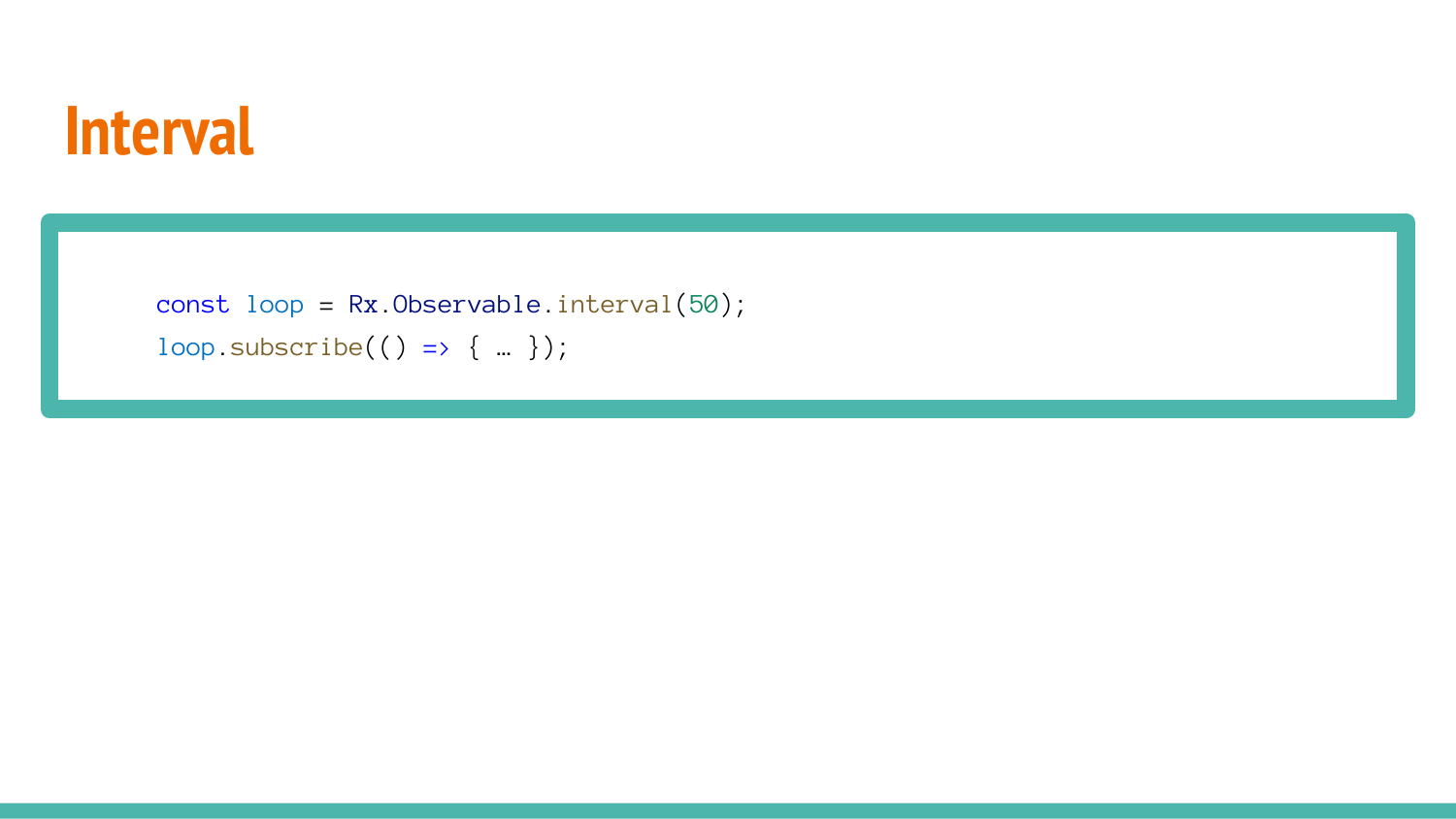

# Interval

const loop = Rx.Observable.interval(50);
loop.subscribe(() => { … });